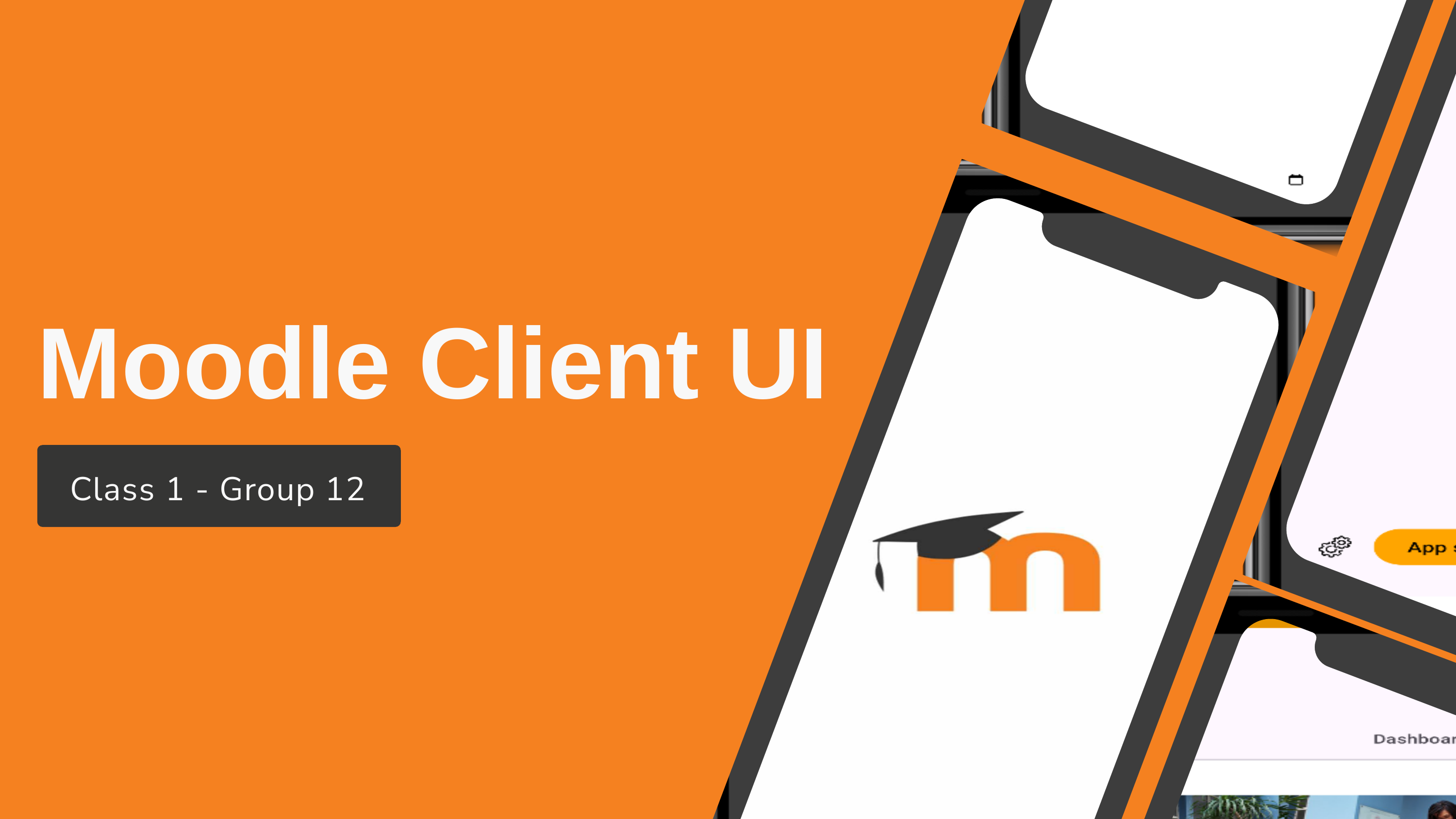

Moodle Client UI

Class 1 - Group 12